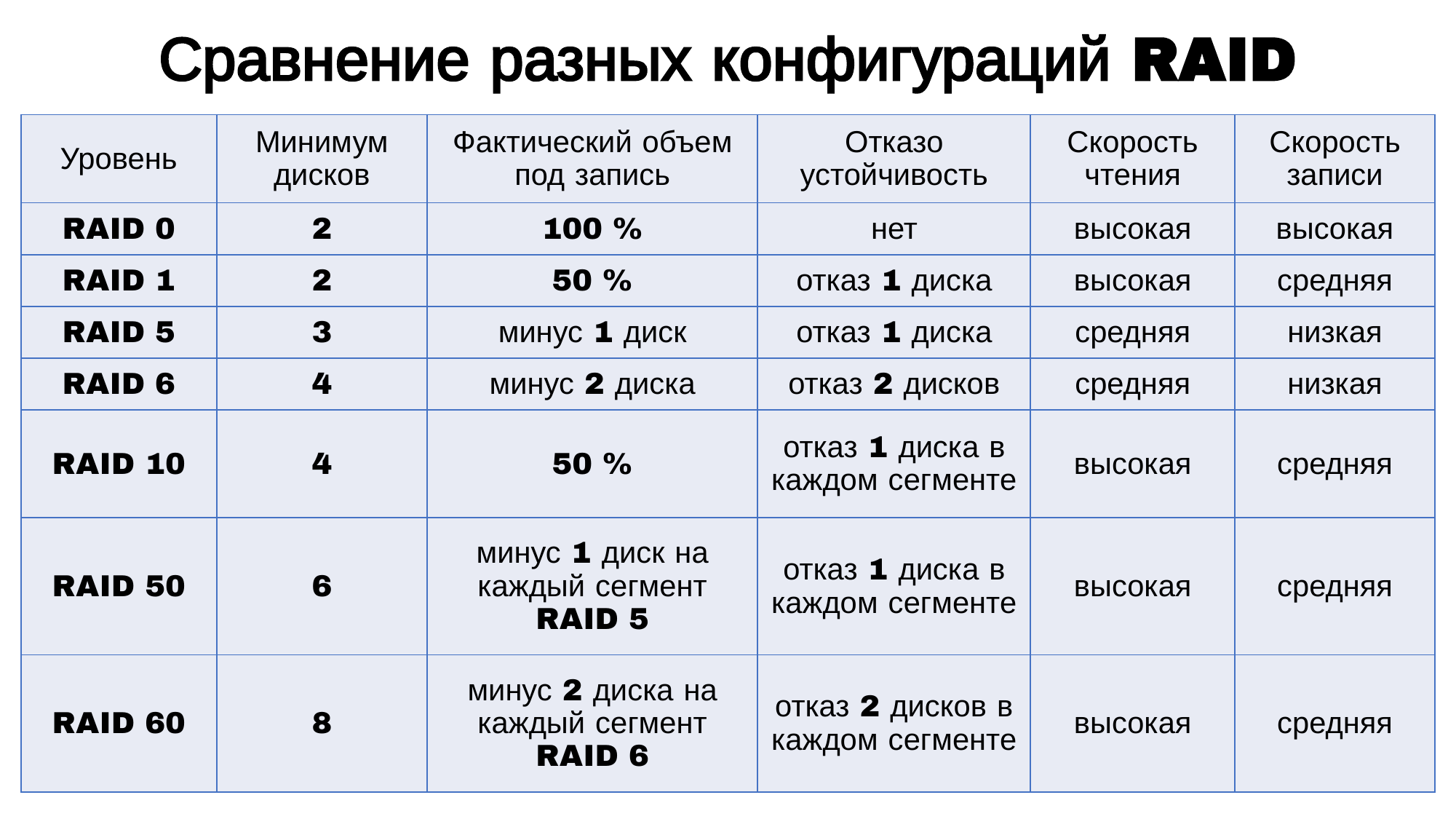

Сравнение разных конфигураций RAID
| Уровень | Минимум дисков | Фактический объем под запись | Отказо устойчивость | Скорость чтения | Скорость записи |
| --- | --- | --- | --- | --- | --- |
| RAID 0 | 2 | 100 % | нет | высокая | высокая |
| RAID 1 | 2 | 50 % | отказ 1 диска | высокая | средняя |
| RAID 5 | 3 | минус 1 диск | отказ 1 диска | средняя | низкая |
| RAID 6 | 4 | минус 2 диска | отказ 2 дисков | средняя | низкая |
| RAID 10 | 4 | 50 % | отказ 1 диска в каждом сегменте | высокая | средняя |
| RAID 50 | 6 | минус 1 диск на каждый сегмент RAID 5 | отказ 1 диска в каждом сегменте | высокая | средняя |
| RAID 60 | 8 | минус 2 диска на каждый сегмент RAID 6 | отказ 2 дисков в каждом сегменте | высокая | средняя |